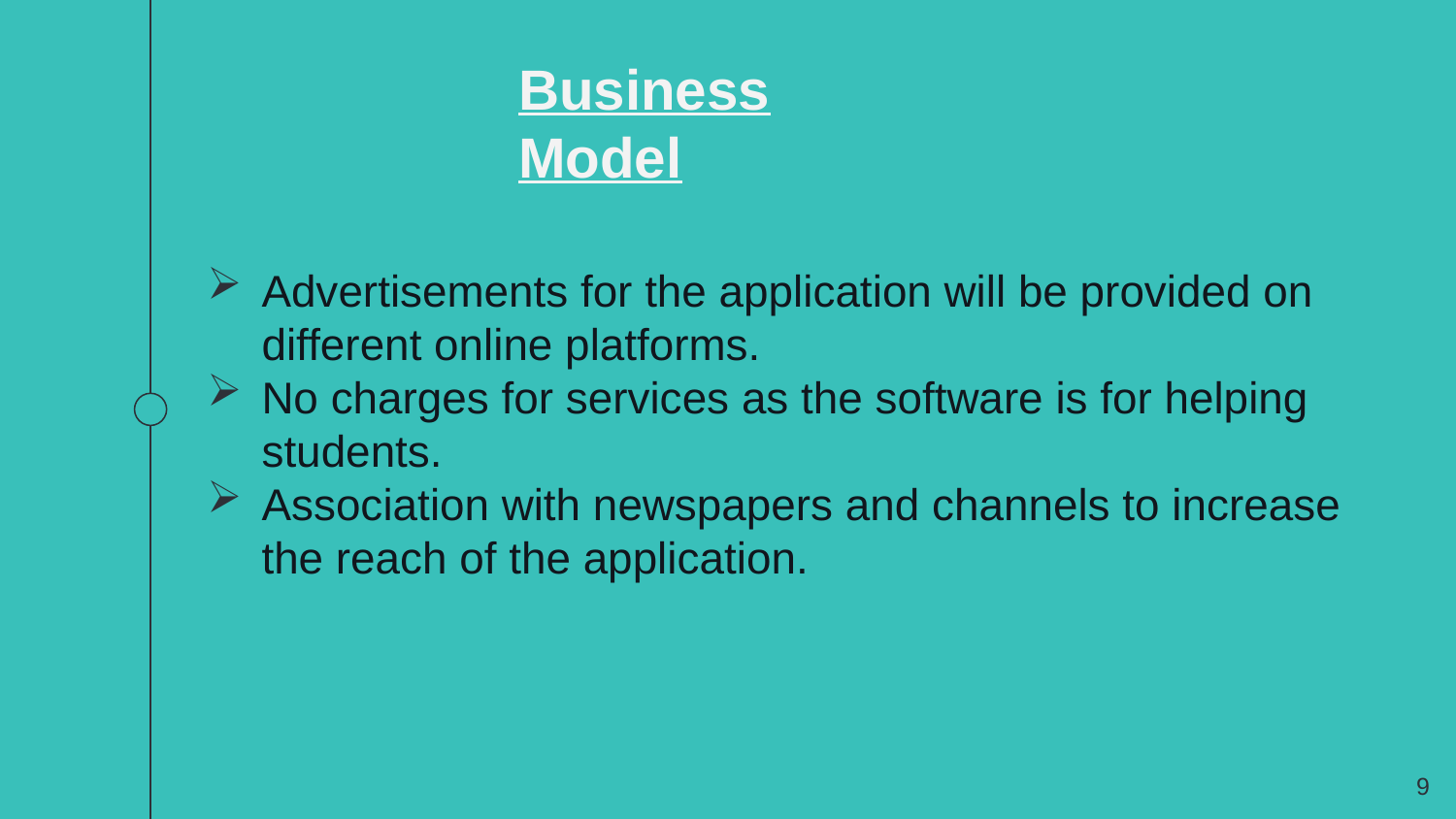

Business Model
Advertisements for the application will be provided on different online platforms.
No charges for services as the software is for helping students.
Association with newspapers and channels to increase the reach of the application.

9